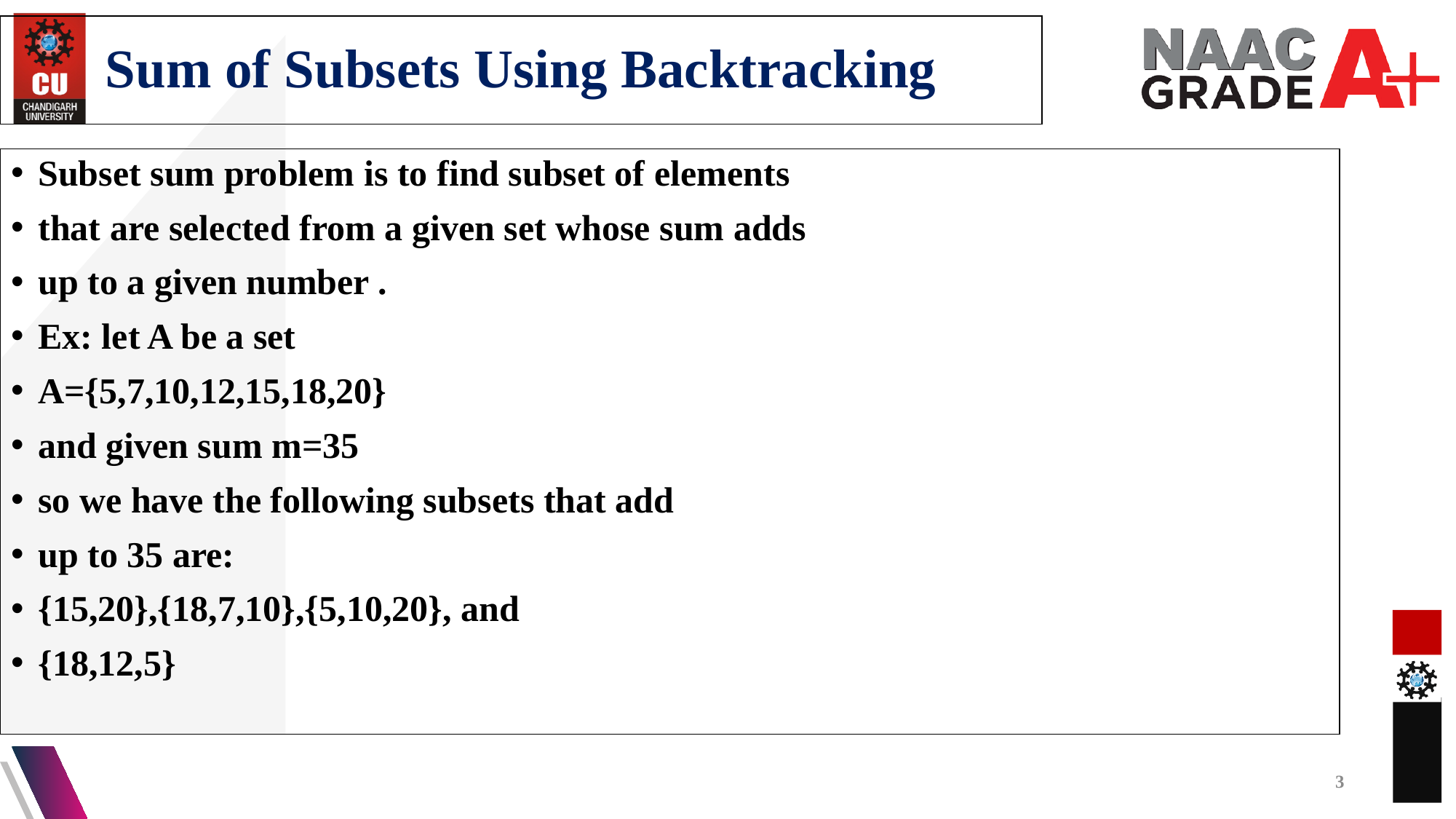

Sum of Subsets Using Backtracking
Subset sum problem is to find subset of elements
that are selected from a given set whose sum adds
up to a given number .
Ex: let A be a set
A={5,7,10,12,15,18,20}
and given sum m=35
so we have the following subsets that add
up to 35 are:
{15,20},{18,7,10},{5,10,20}, and
{18,12,5}
3